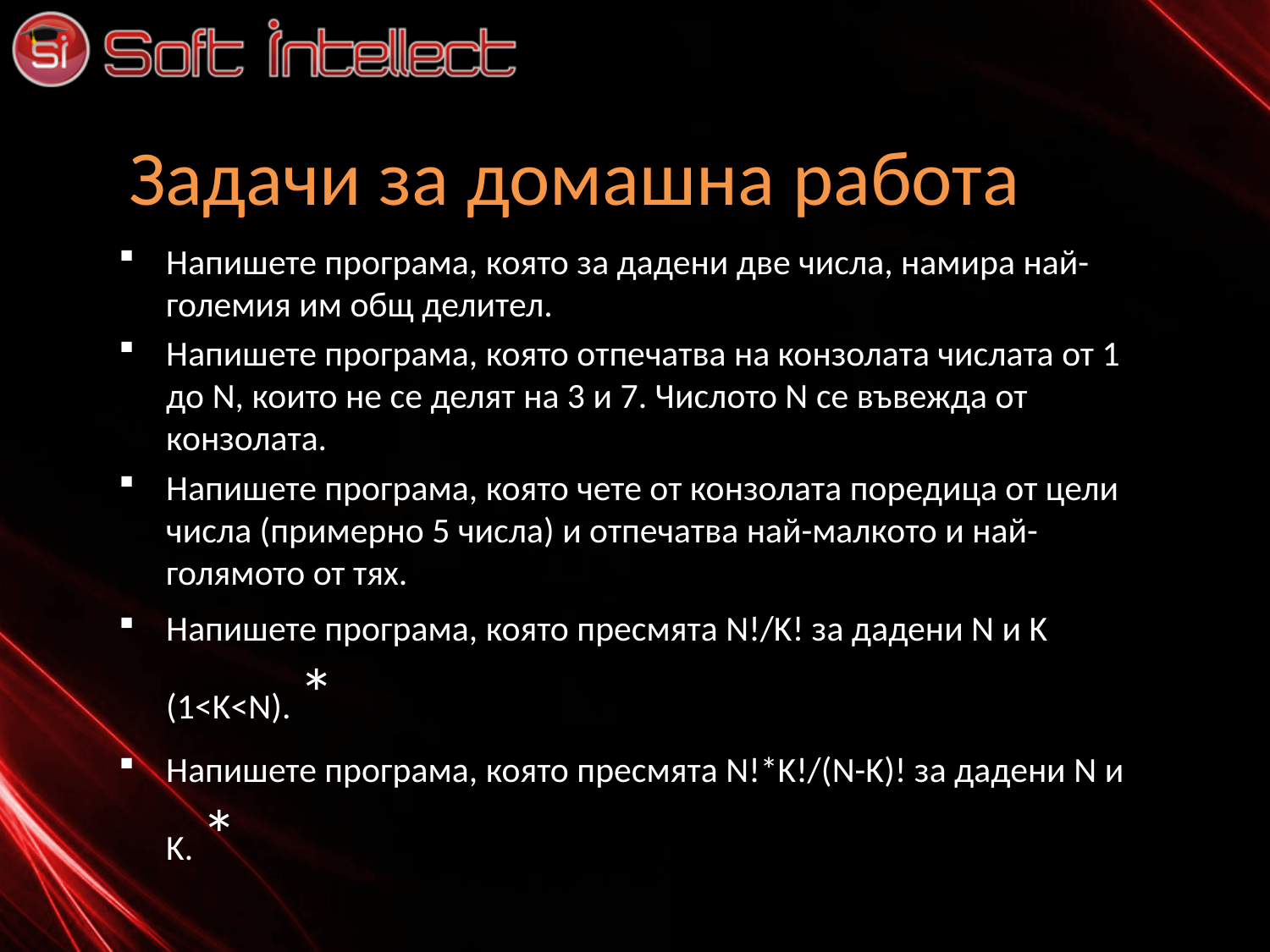

# Задачи за домашна работа
Напишете програма, която за дадени две числа, намира най-големия им общ делител.
Напишете програма, която отпечатва на конзолата числата от 1 до N, които не се делят на 3 и 7. Числото N се въвежда от конзолата.
Напишете програма, която чете от конзолата поредица от цели числа (примерно 5 числа) и отпечатва най-малкото и най-голямото от тях.
Напишете програма, която пресмята N!/K! за дадени N и K (1<K<N). *
Напишете програма, която пресмята N!*K!/(N-K)! за дадени N и K. *